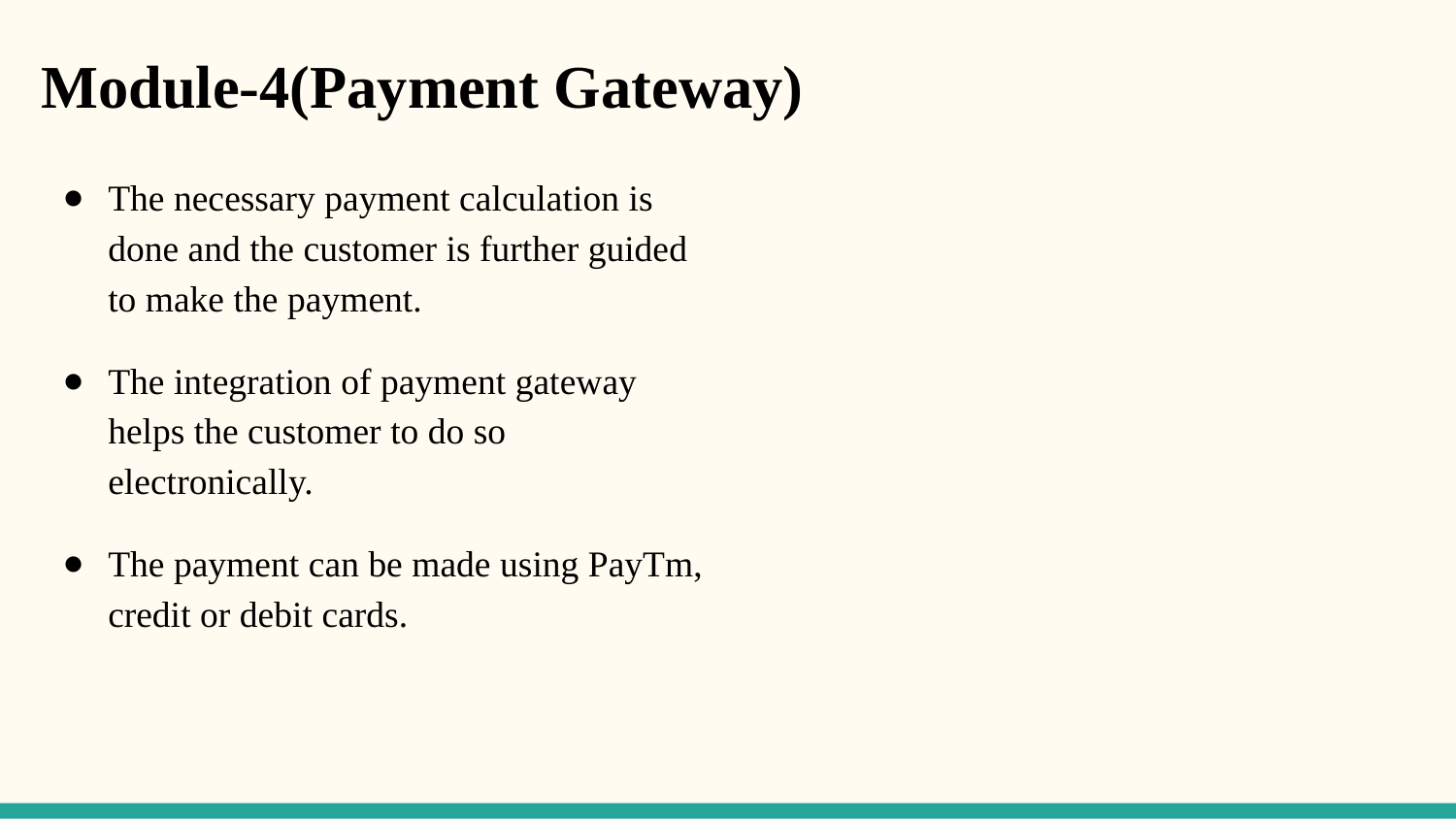

# Module-4(Payment Gateway)
The necessary payment calculation is done and the customer is further guided to make the payment.
The integration of payment gateway helps the customer to do so electronically.
The payment can be made using PayTm, credit or debit cards.